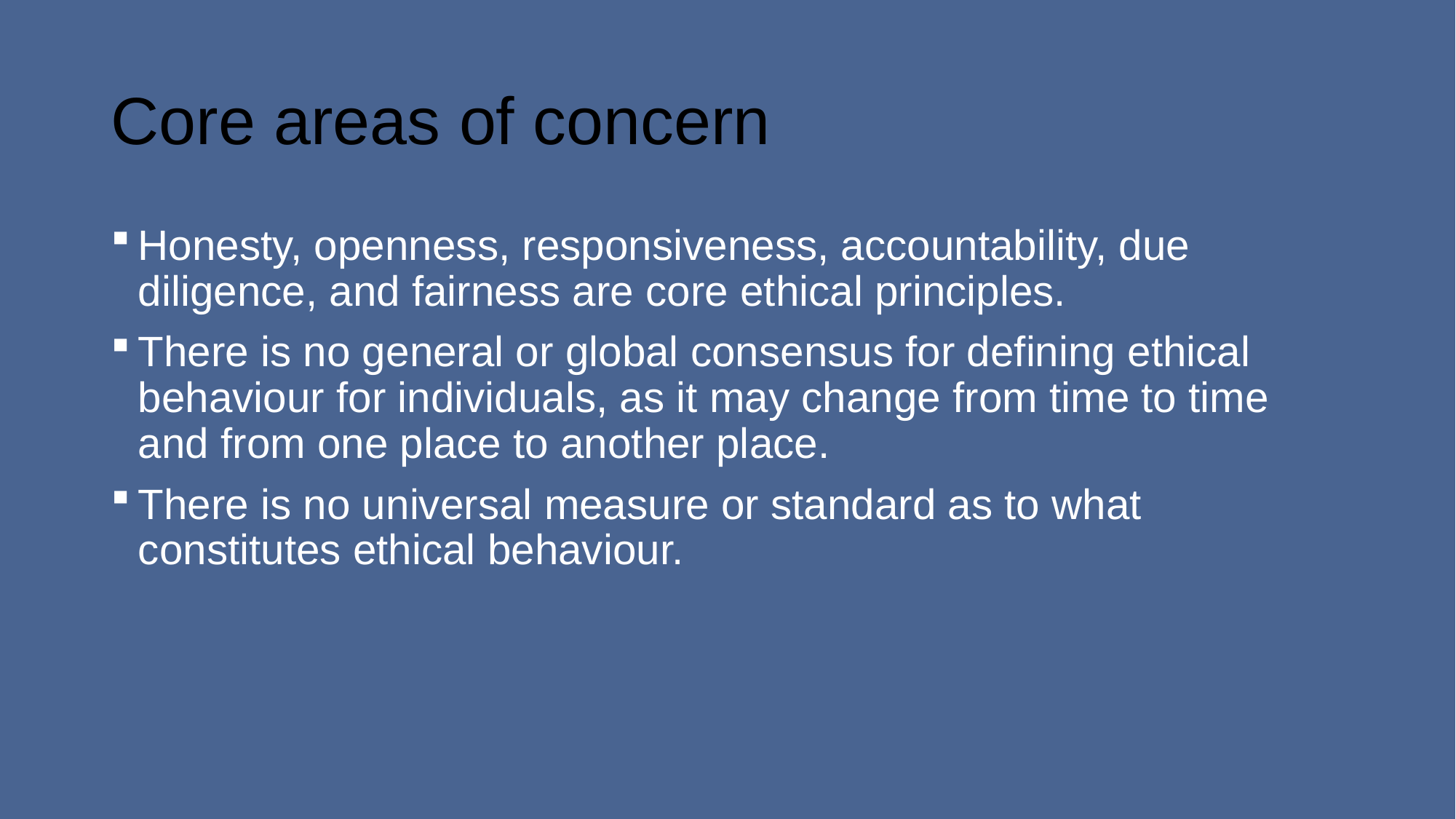

# Core areas of concern
Honesty, openness, responsiveness, accountability, due diligence, and fairness are core ethical principles.
There is no general or global consensus for defining ethical behaviour for individuals, as it may change from time to time and from one place to another place.
There is no universal measure or standard as to what constitutes ethical behaviour.